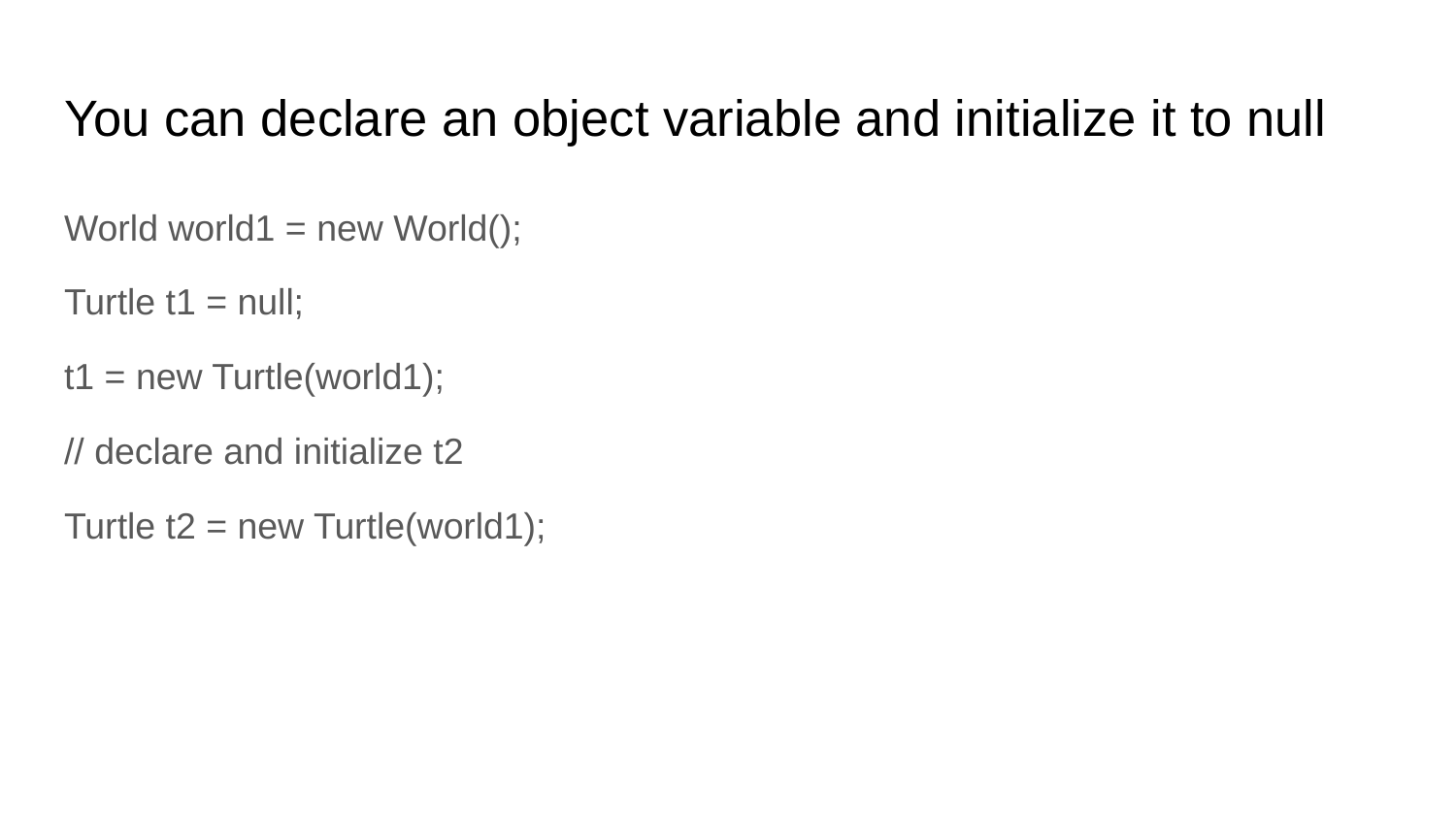

# You can declare an object variable and initialize it to null
World world1 = new World();
Turtle t1 = null;
t1 = new Turtle(world1);
// declare and initialize t2
Turtle t2 = new Turtle(world1);